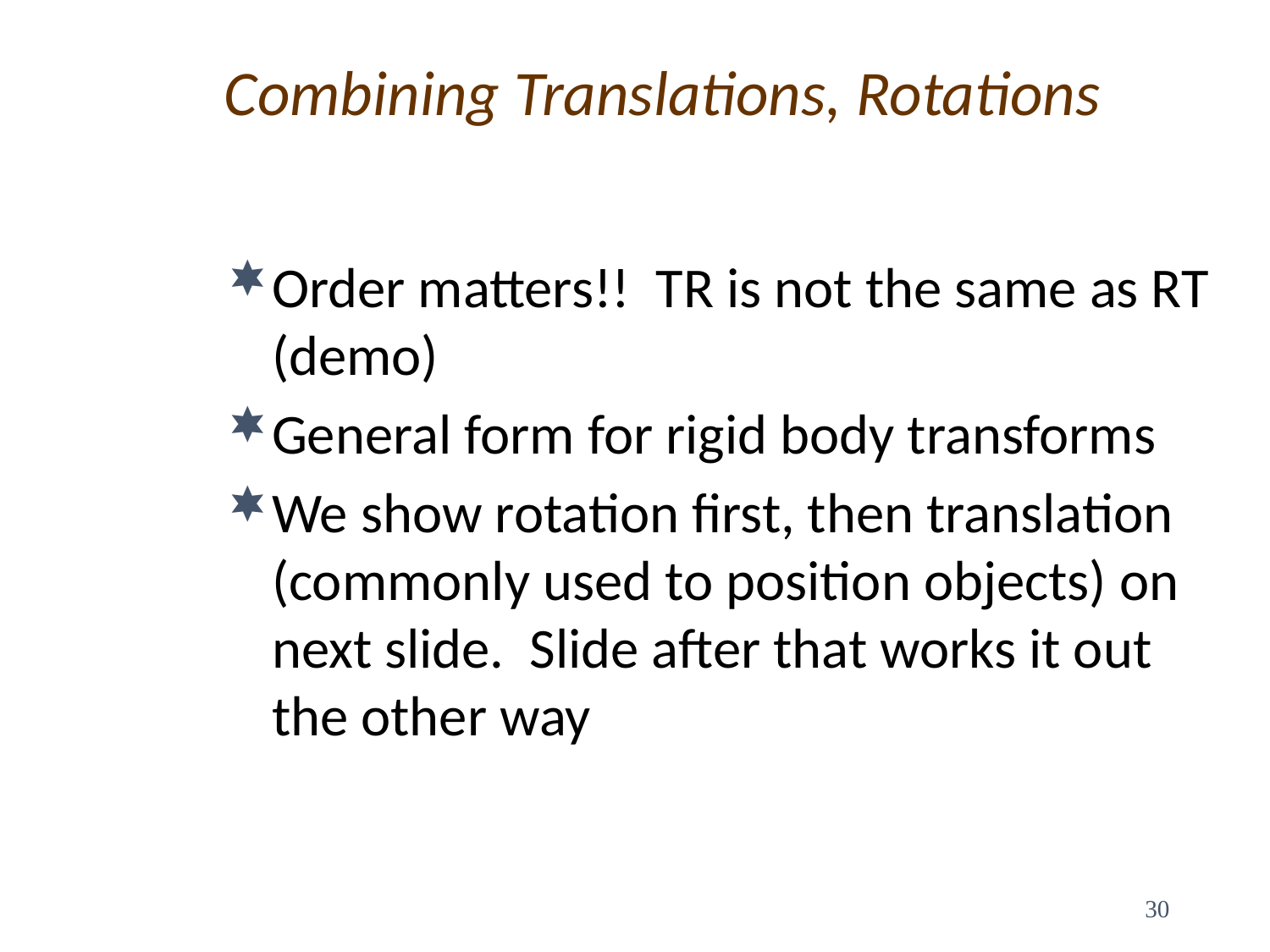

Combining Translations, Rotations
Order matters!!  TR is not the same as RT (demo)
General form for rigid body transforms
We show rotation first, then translation (commonly used to position objects) on next slide.  Slide after that works it out the other way

30